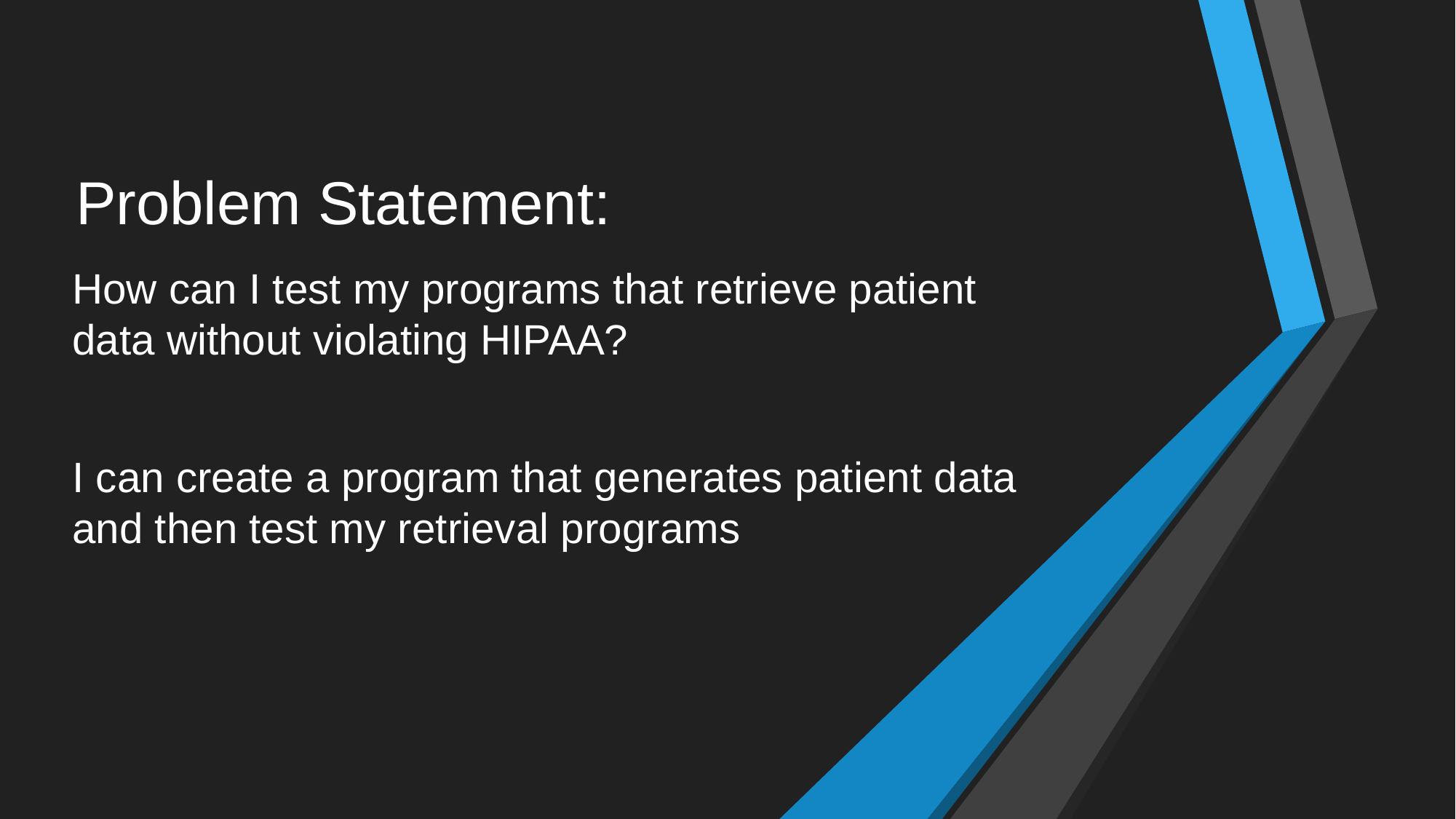

# Problem Statement:
How can I test my programs that retrieve patient data without violating HIPAA?

I can create a program that generates patient data and then test my retrieval programs